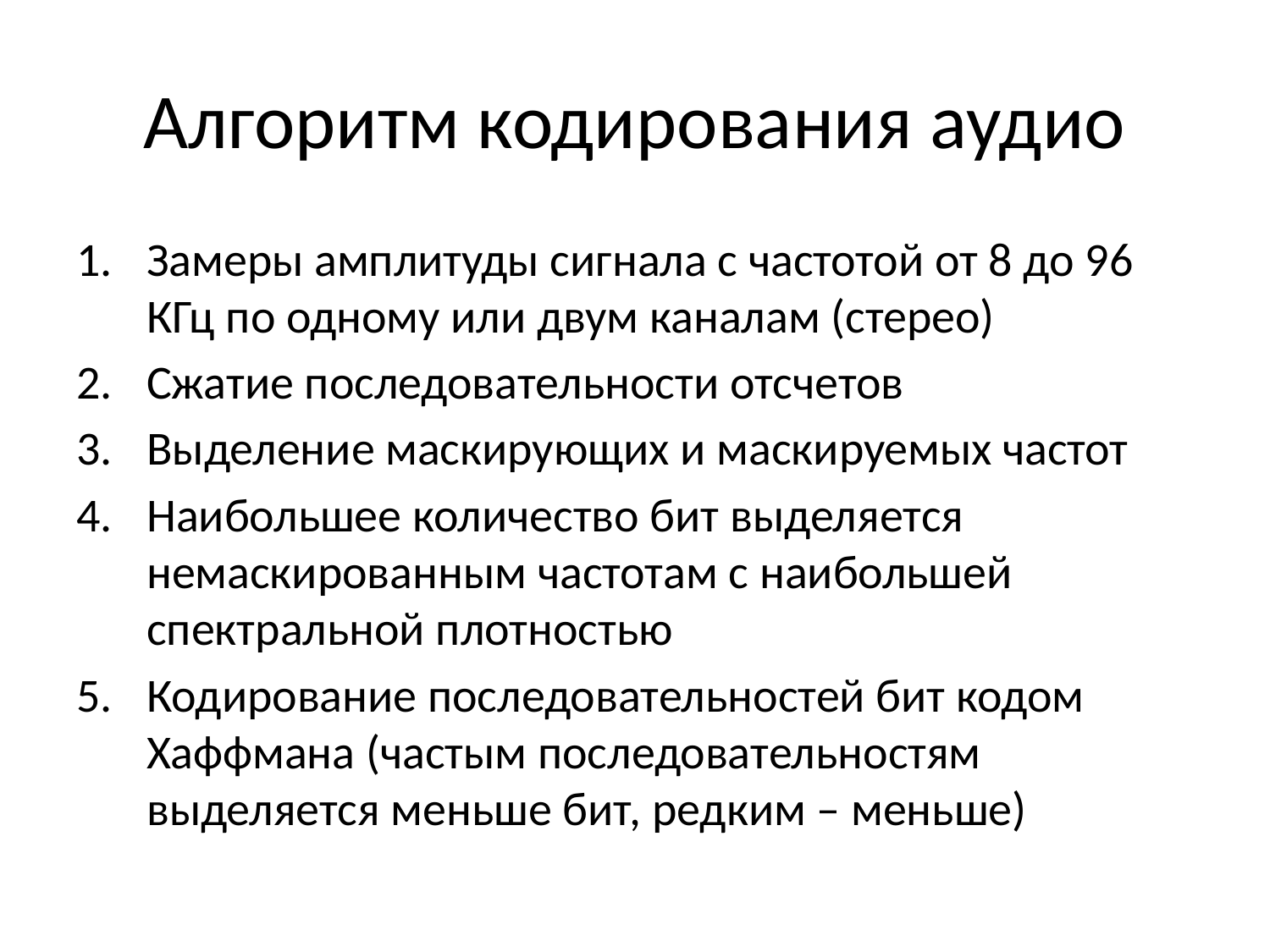

# Алгоритм кодирования аудио
Замеры амплитуды сигнала с частотой от 8 до 96 КГц по одному или двум каналам (стерео)
Сжатие последовательности отсчетов
Выделение маскирующих и маскируемых частот
Наибольшее количество бит выделяется немаскированным частотам с наибольшей спектральной плотностью
Кодирование последовательностей бит кодом Хаффмана (частым последовательностям выделяется меньше бит, редким – меньше)